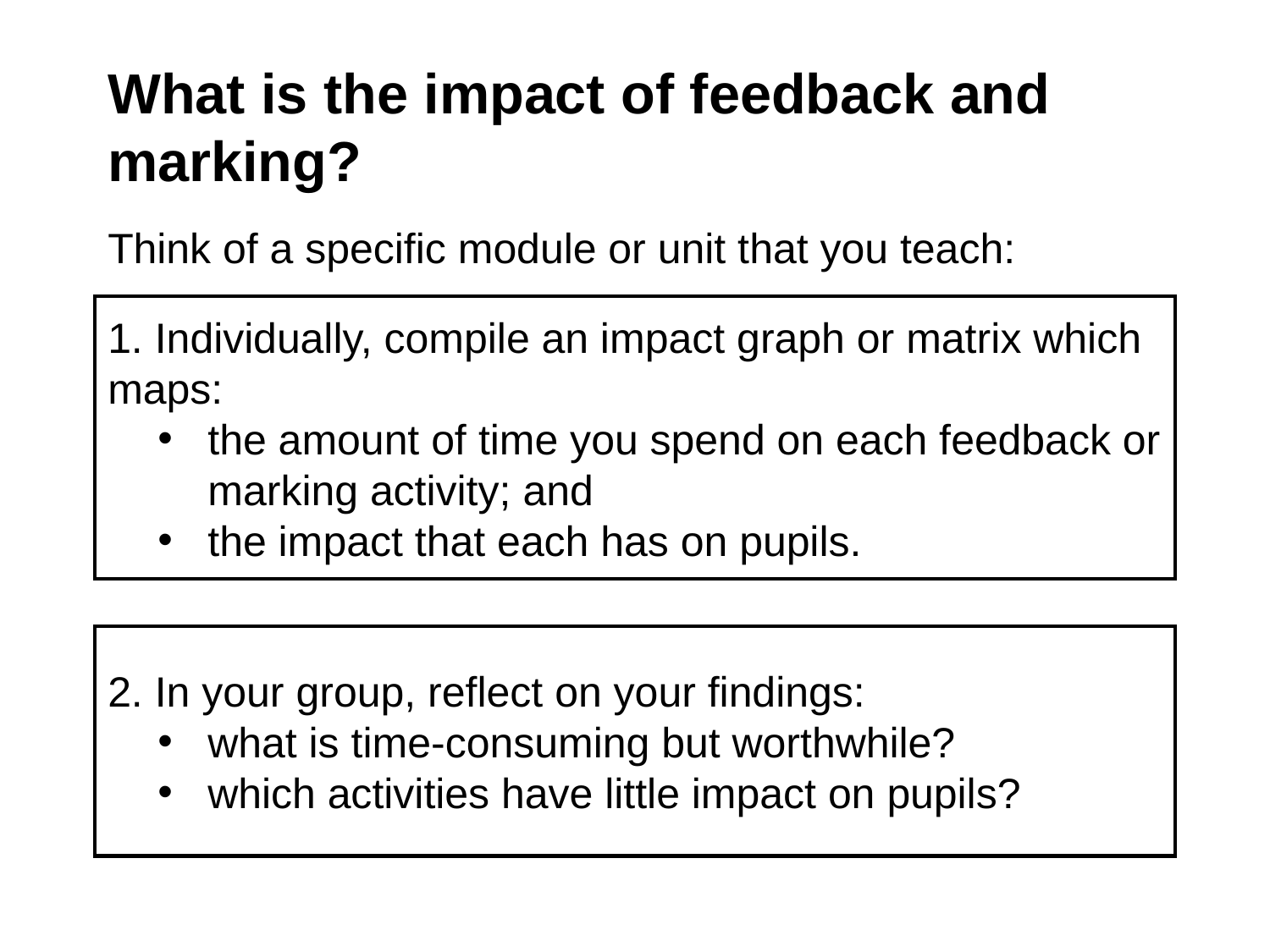

# What is the impact of feedback and marking?
Think of a specific module or unit that you teach:

1. Individually, compile an impact graph or matrix which maps:
the amount of time you spend on each feedback or marking activity; and
the impact that each has on pupils.
2. In your group, reflect on your findings:
what is time-consuming but worthwhile?
which activities have little impact on pupils?